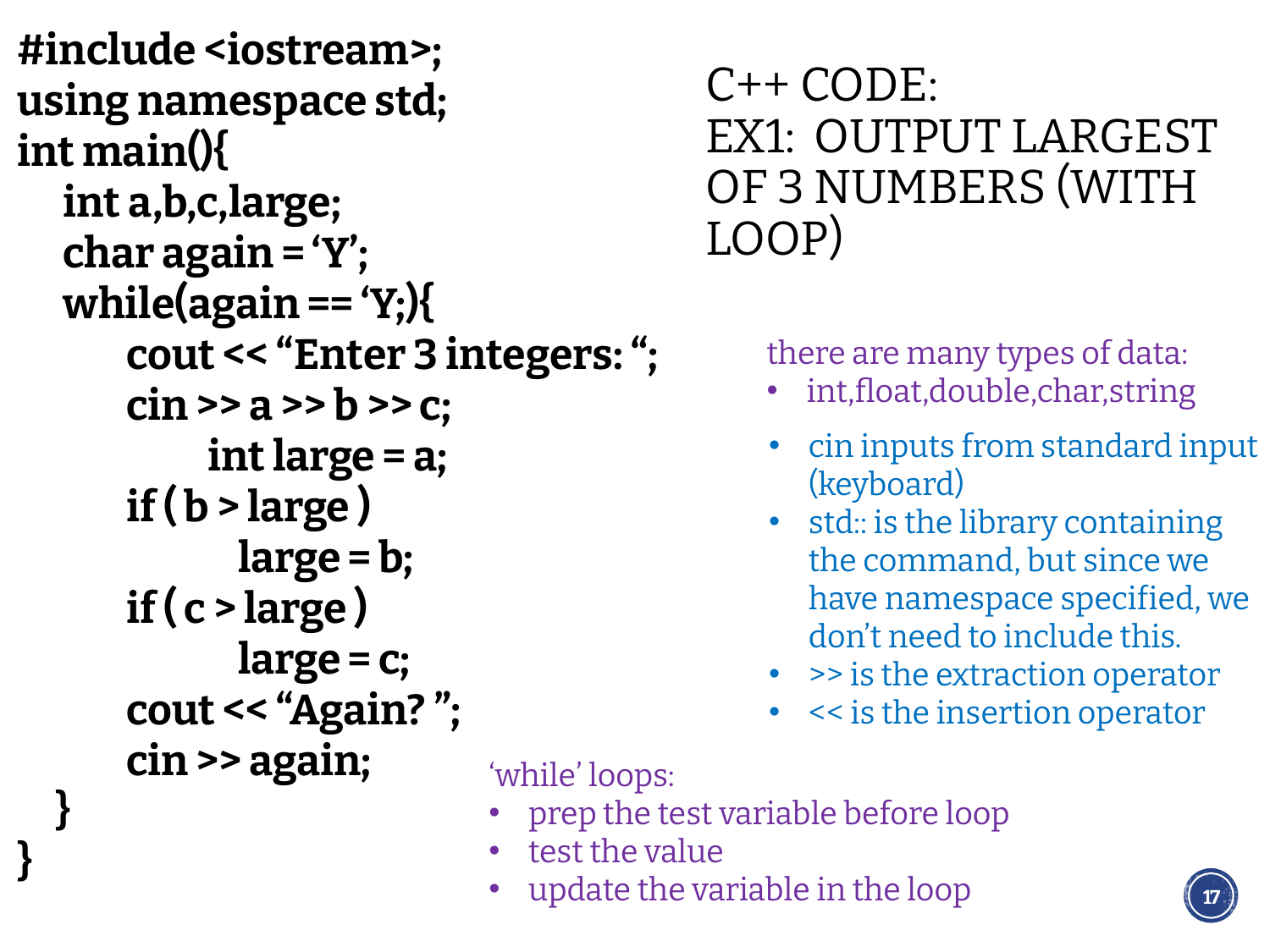

#include <iostream>;
using namespace std;
int main(){
      int a,b,c,large;
      char again = ‘Y’;
      while(again == ‘Y;){
      cout << “Enter 3 integers: “;
      cin >> a >> b >> c;
	int large = a;
      if ( b > large )
	    large = b;
      if ( c > large )
	    large = c;
      cout << “Again? ”;
      cin >> again;
     }
}

# C++ code: Ex1:  output largest of 3 numbers (with loop)
there are many types of data:
int,float,double,char,string

cin inputs from standard input (keyboard)
std:: is the library containing the command, but since we have namespace specified, we don’t need to include this.
>> is the extraction operator
<< is the insertion operator
‘while’ loops:
prep the test variable before loop
test the value
update the variable in the loop
17